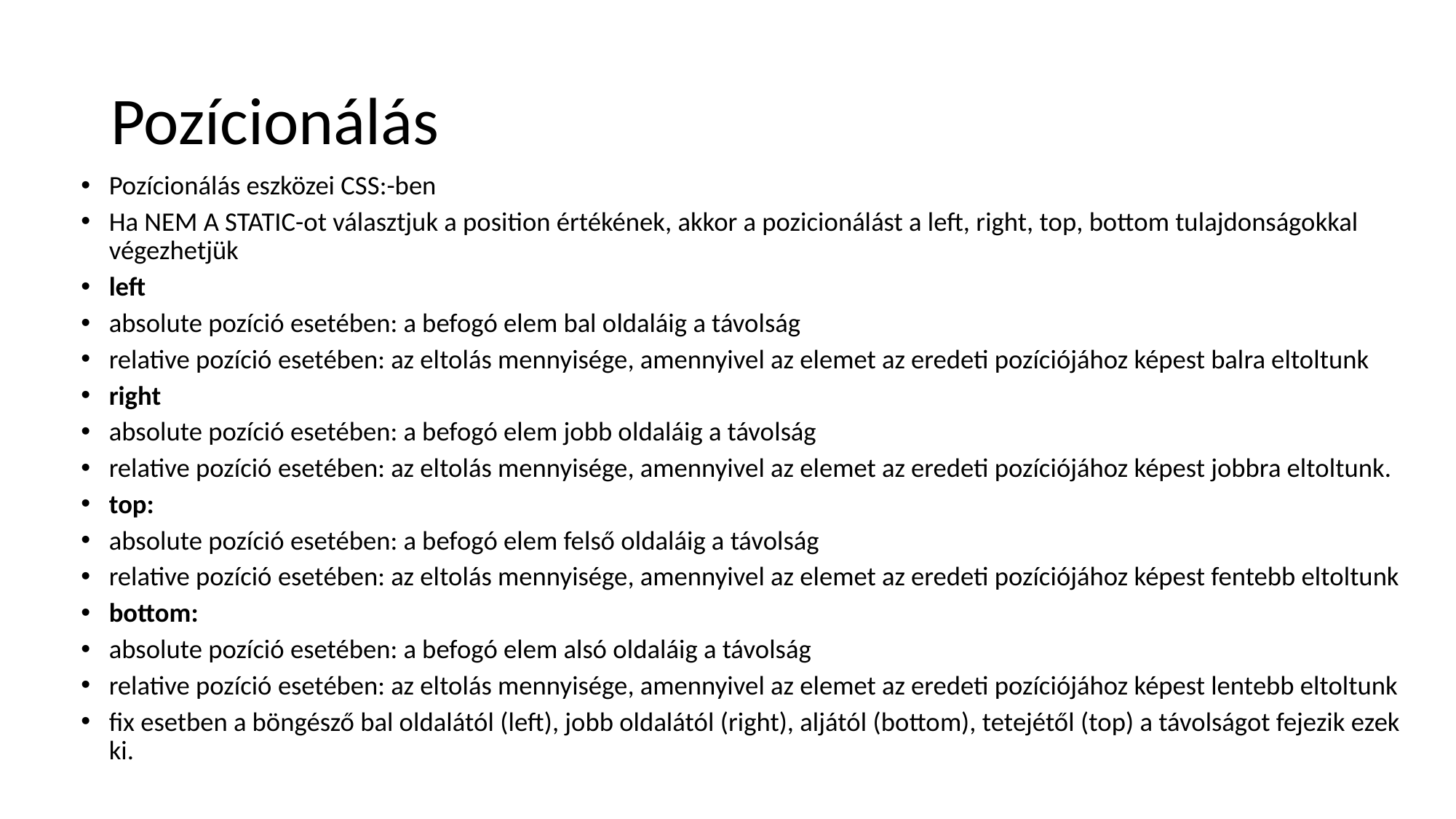

# Pozícionálás
Pozícionálás eszközei CSS:-ben
Ha NEM A STATIC-ot választjuk a position értékének, akkor a pozicionálást a left, right, top, bottom tulajdonságokkal végezhetjük
left
absolute pozíció esetében: a befogó elem bal oldaláig a távolság
relative pozíció esetében: az eltolás mennyisége, amennyivel az elemet az eredeti pozíciójához képest balra eltoltunk
right
absolute pozíció esetében: a befogó elem jobb oldaláig a távolság
relative pozíció esetében: az eltolás mennyisége, amennyivel az elemet az eredeti pozíciójához képest jobbra eltoltunk.
top:
absolute pozíció esetében: a befogó elem felső oldaláig a távolság
relative pozíció esetében: az eltolás mennyisége, amennyivel az elemet az eredeti pozíciójához képest fentebb eltoltunk
bottom:
absolute pozíció esetében: a befogó elem alsó oldaláig a távolság
relative pozíció esetében: az eltolás mennyisége, amennyivel az elemet az eredeti pozíciójához képest lentebb eltoltunk
fix esetben a böngésző bal oldalától (left), jobb oldalától (right), aljától (bottom), tetejétől (top) a távolságot fejezik ezek ki.